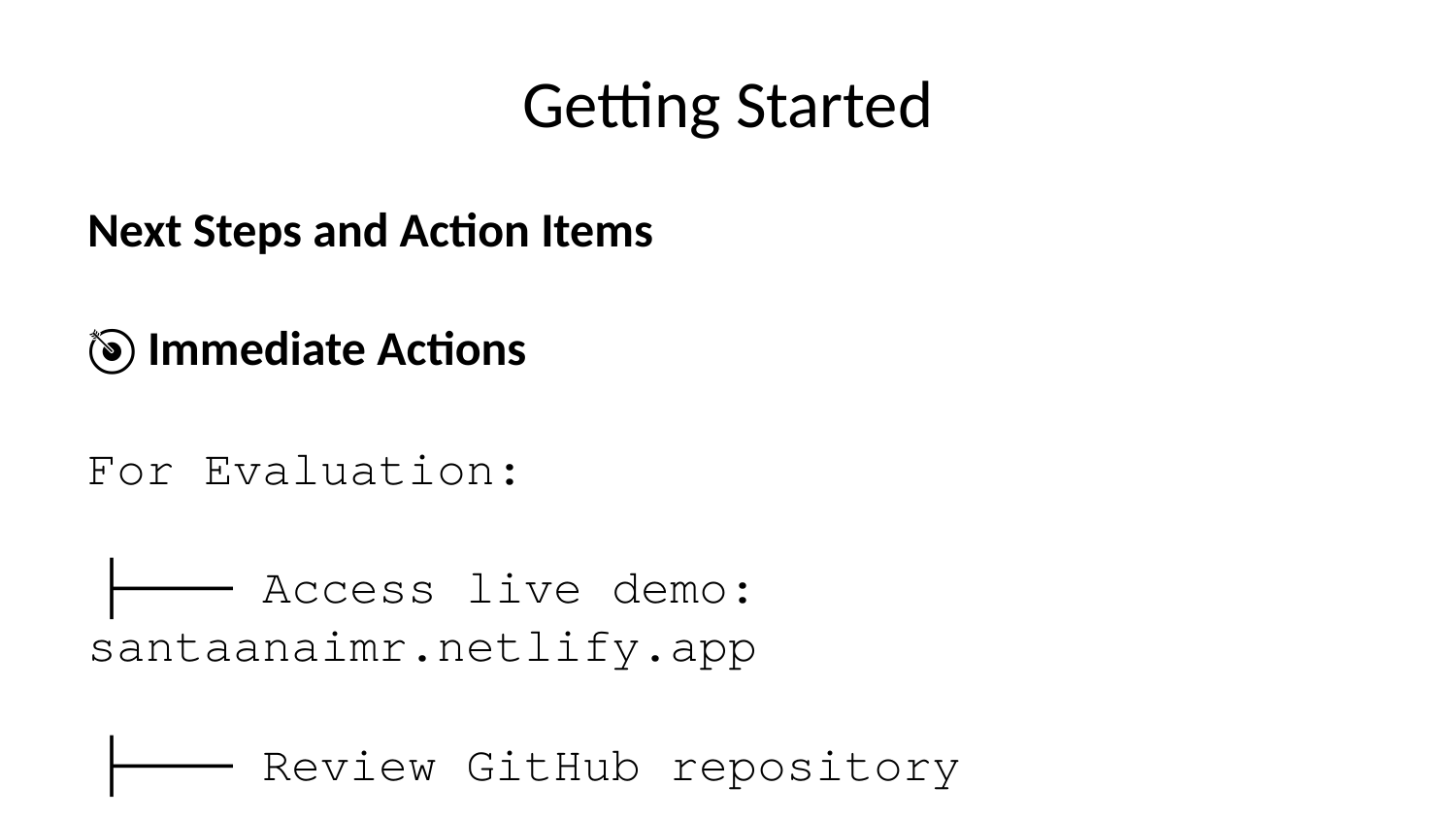

# Getting Started
Next Steps and Action Items
🎯 Immediate Actions
For Evaluation:
├── Access live demo: santaanaimr.netlify.app
├── Review GitHub repository
├── Download presentation materials
└── Schedule consultation

For Implementation:
├── Complete infrastructure assessment
├── Plan staff training schedule
├── Configure database setup
└── Begin pilot program
📅 Implementation Timeline
Week 1: Planning and preparation
Week 2: System setup and configuration
Week 3: Staff training and testing
Week 4: Go-live and optimization
📞 Contact Information
Demo System: https://santaanaimr.netlify.app
GitHub Repository: https://github.com/satishskid/Santaan-AI-Emr
Documentation: Complete guides in repository
Support: Comprehensive help resources available